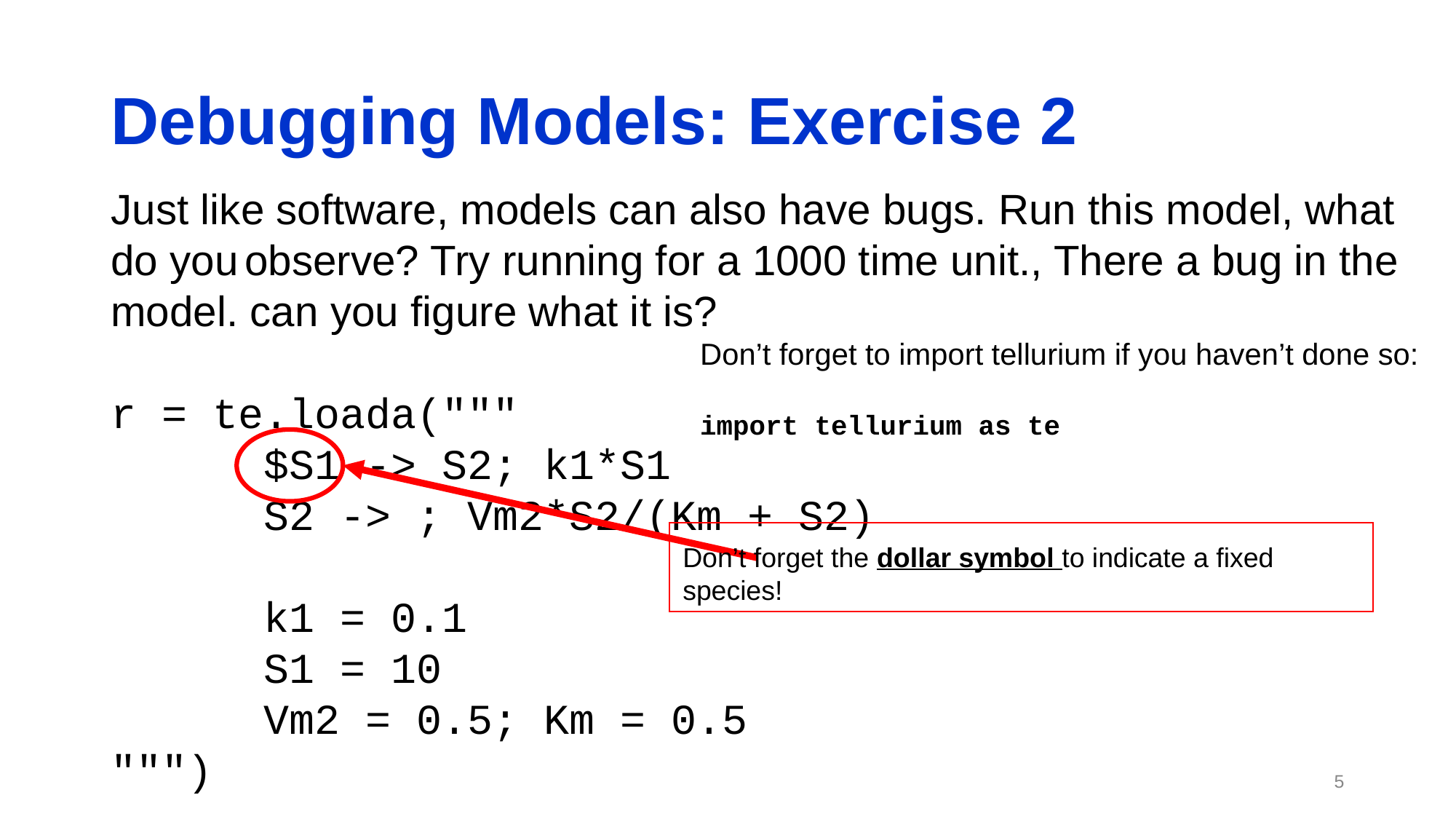

# Debugging Models: Exercise 2
Just like software, models can also have bugs. Run this model, what do you observe? Try running for a 1000 time unit., There a bug in the model. can you figure what it is?

r = te.loada("""
      $S1 -> S2; k1*S1
      S2 -> ; Vm2*S2/(Km + S2)

      k1 = 0.1
      S1 = 10
      Vm2 = 0.5; Km = 0.5
""")

Don’t forget to import tellurium if you haven’t done so:

import tellurium as te

Don’t forget the dollar symbol to indicate a fixed species!
5